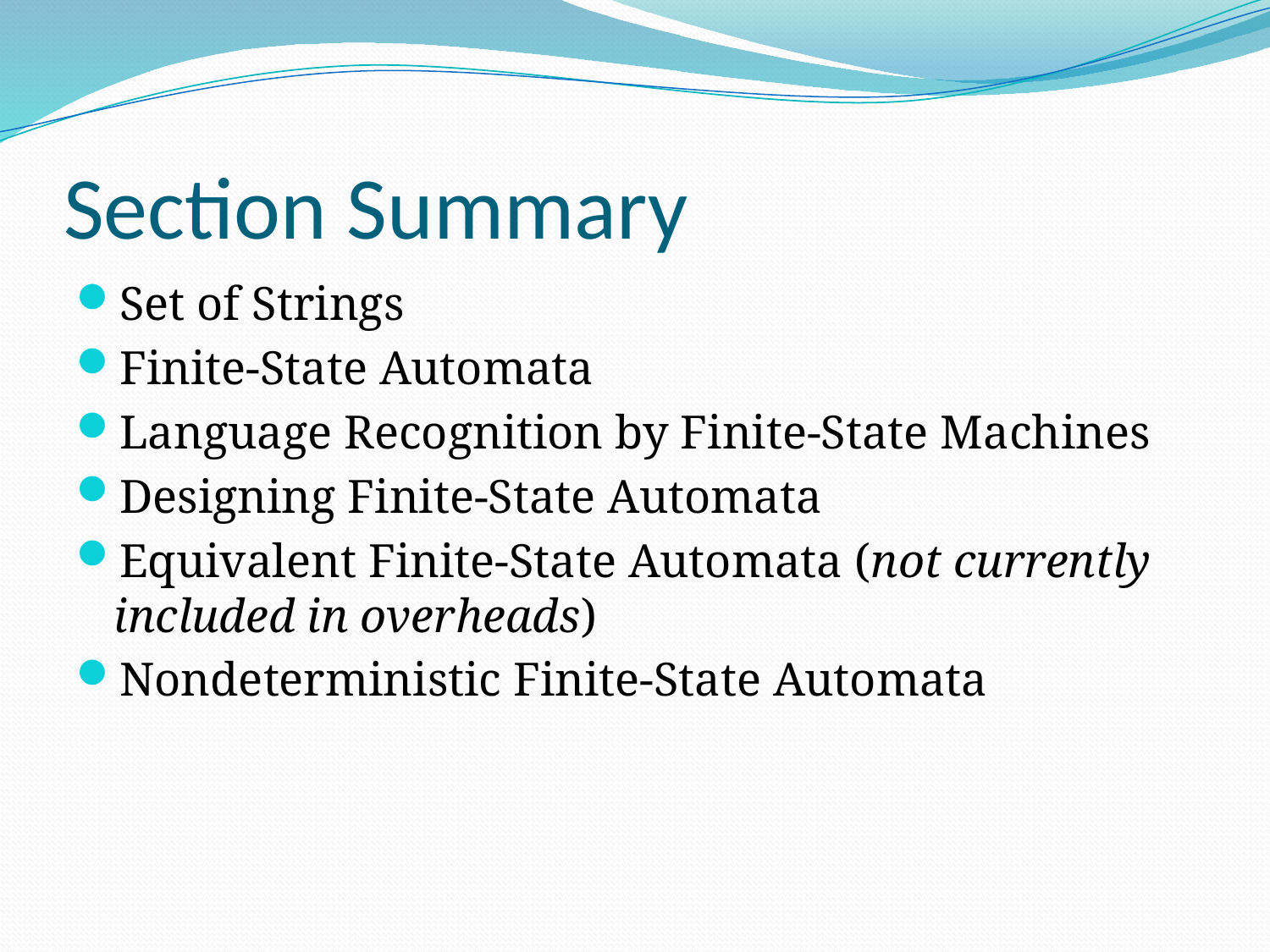

# Section Summary
Set of Strings
Finite-State Automata
Language Recognition by Finite-State Machines
Designing Finite-State Automata
Equivalent Finite-State Automata (not currently included in overheads)
Nondeterministic Finite-State Automata